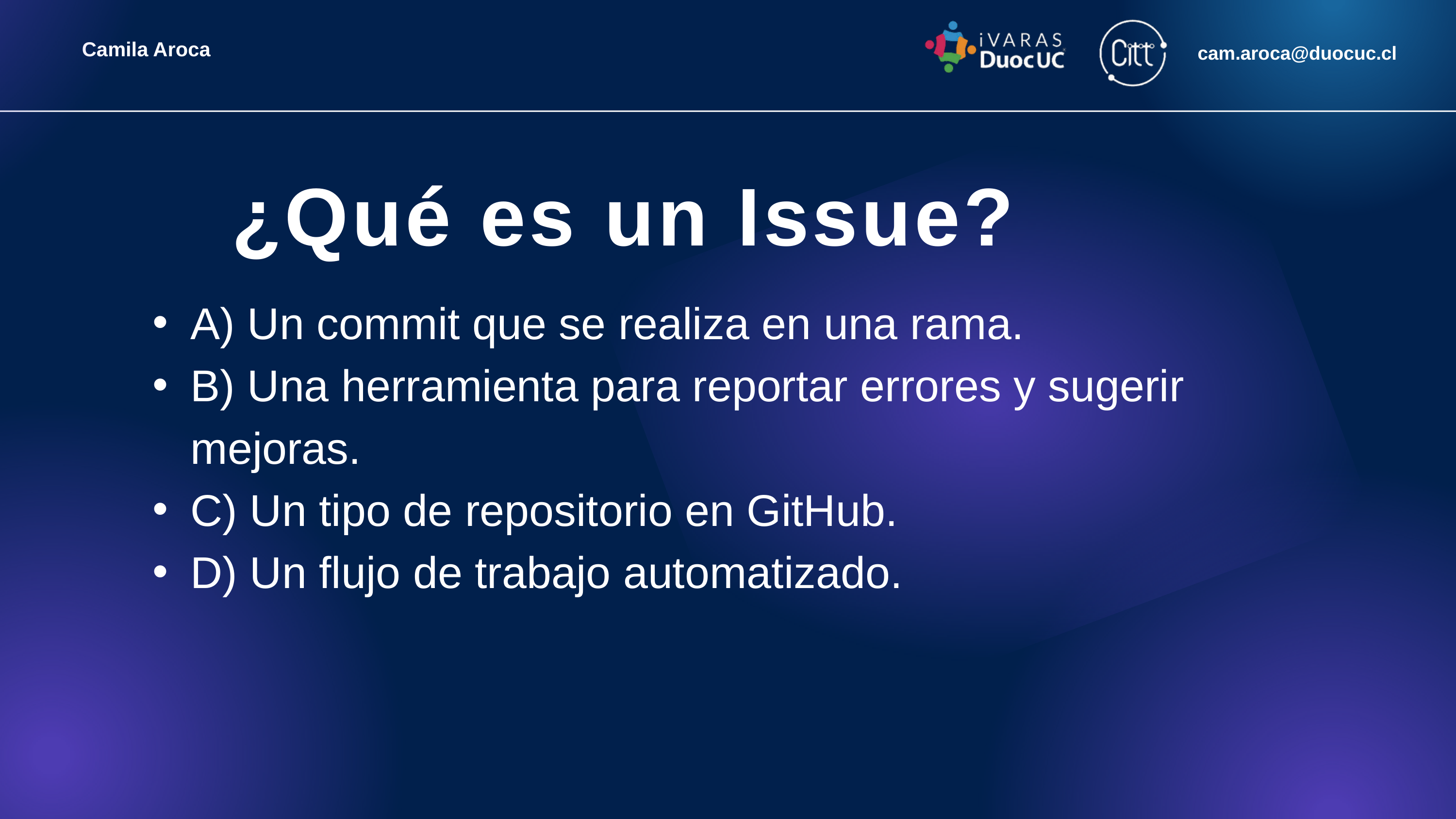

Camila Aroca
cam.aroca@duocuc.cl

¿Qué es un Issue?

A) Un commit que se realiza en una rama.
B) Una herramienta para reportar errores y sugerir mejoras.
C) Un tipo de repositorio en GitHub.
D) Un flujo de trabajo automatizado.